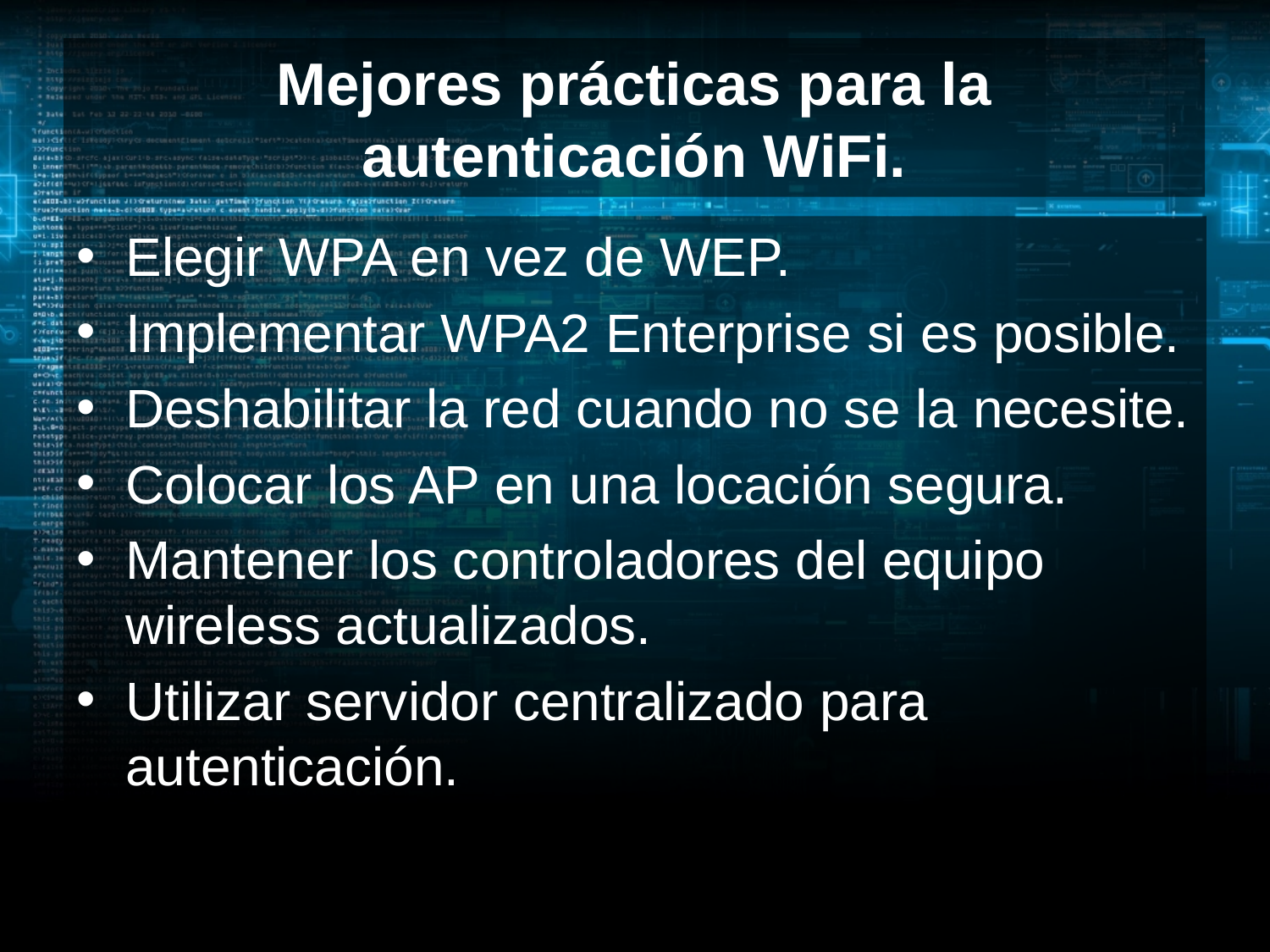

# Mejores prácticas para la autenticación WiFi.
Elegir WPA en vez de WEP.
Implementar WPA2 Enterprise si es posible.
Deshabilitar la red cuando no se la necesite.
Colocar los AP en una locación segura.
Mantener los controladores del equipo wireless actualizados.
Utilizar servidor centralizado para autenticación.